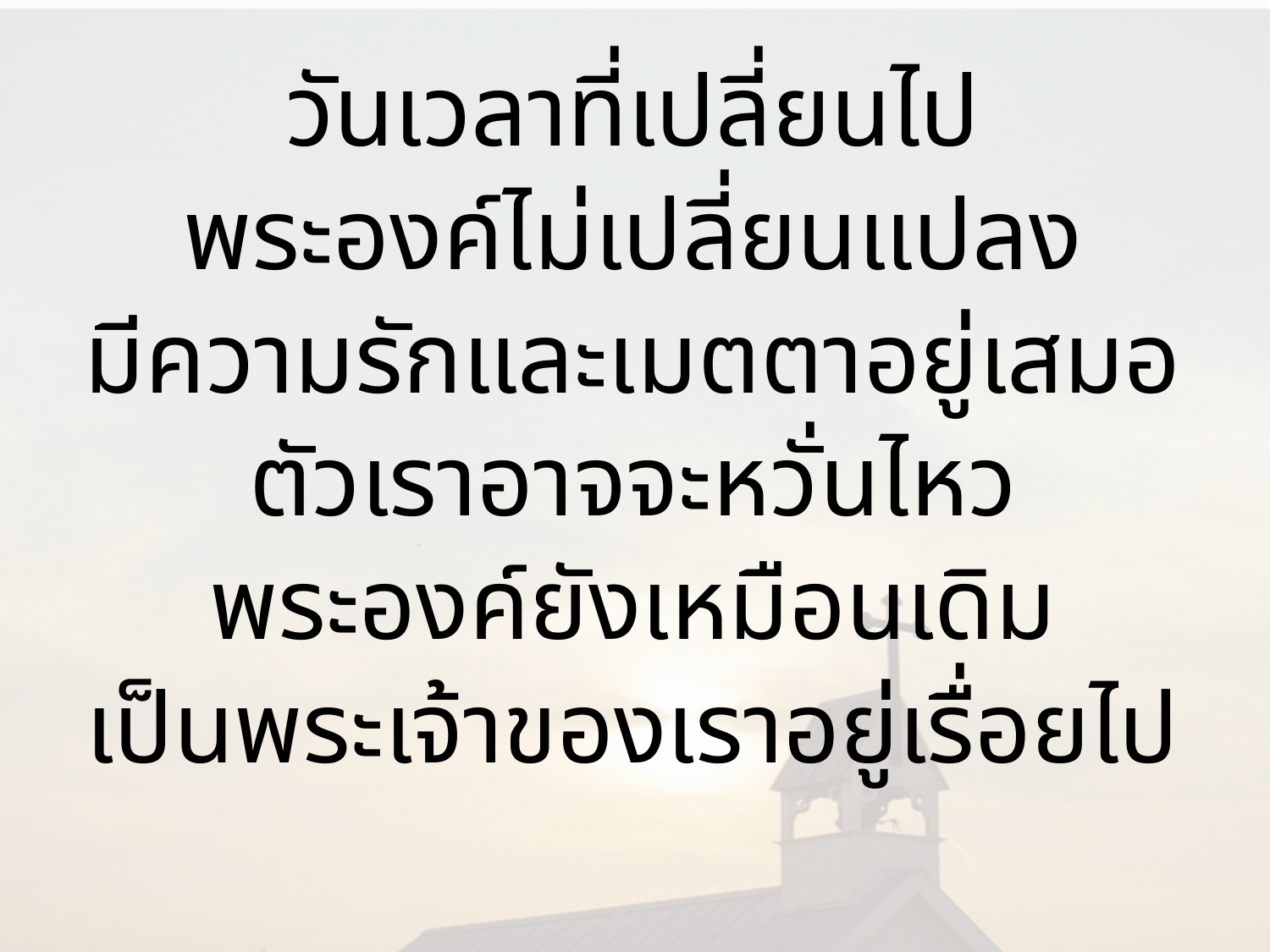

วันเวลาที่เปลี่ยนไป
พระองค์ไม่เปลี่ยนแปลง
มีความรักและเมตตาอยู่เสมอ
ตัวเราอาจจะหวั่นไหว
พระองค์ยังเหมือนเดิม
เป็นพระเจ้าของเราอยู่เรื่อยไป